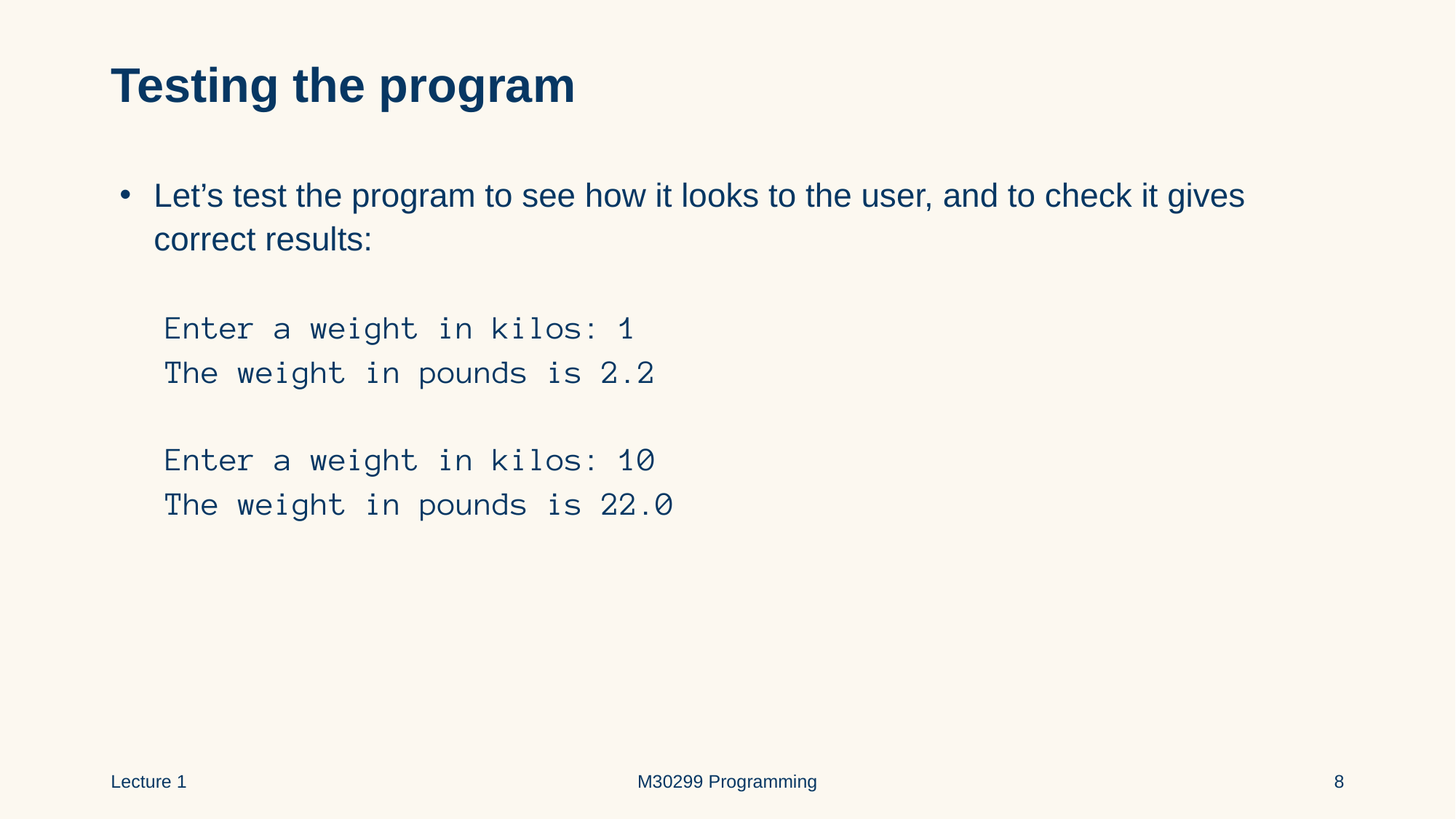

# Testing the program
Let’s test the program to see how it looks to the user, and to check it gives correct results:

   Enter a weight in kilos: 1
   The weight in pounds is 2.2

   Enter a weight in kilos: 10
   The weight in pounds is 22.0
Lecture 1
M30299 Programming
8